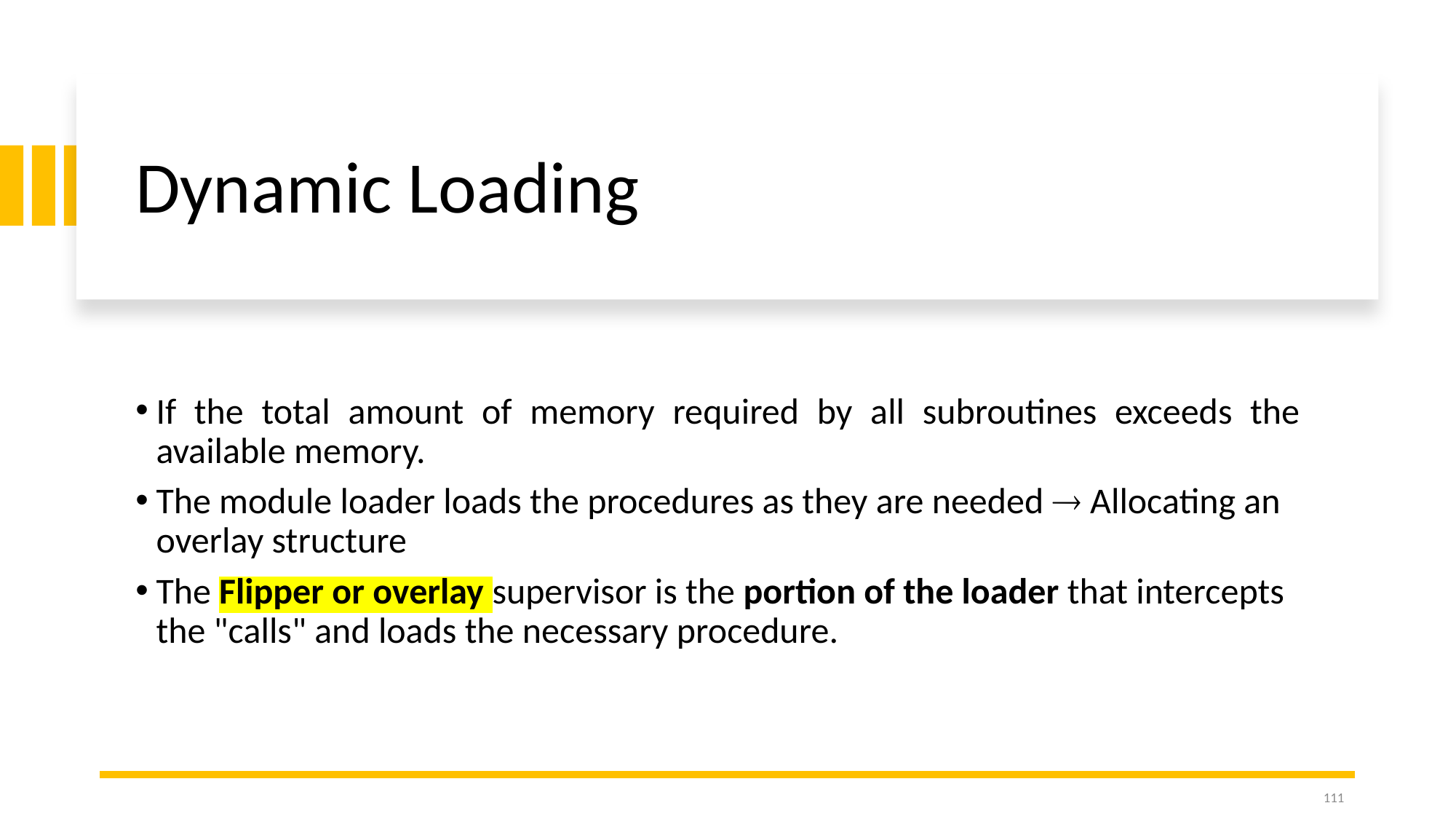

# Dynamic Loading

If the total amount of memory required by all subroutines exceeds the available memory.
The module loader loads the procedures as they are needed → Allocating an overlay structure
The Flipper or overlay supervisor is the portion of the loader that intercepts the "calls" and loads the necessary procedure.

111